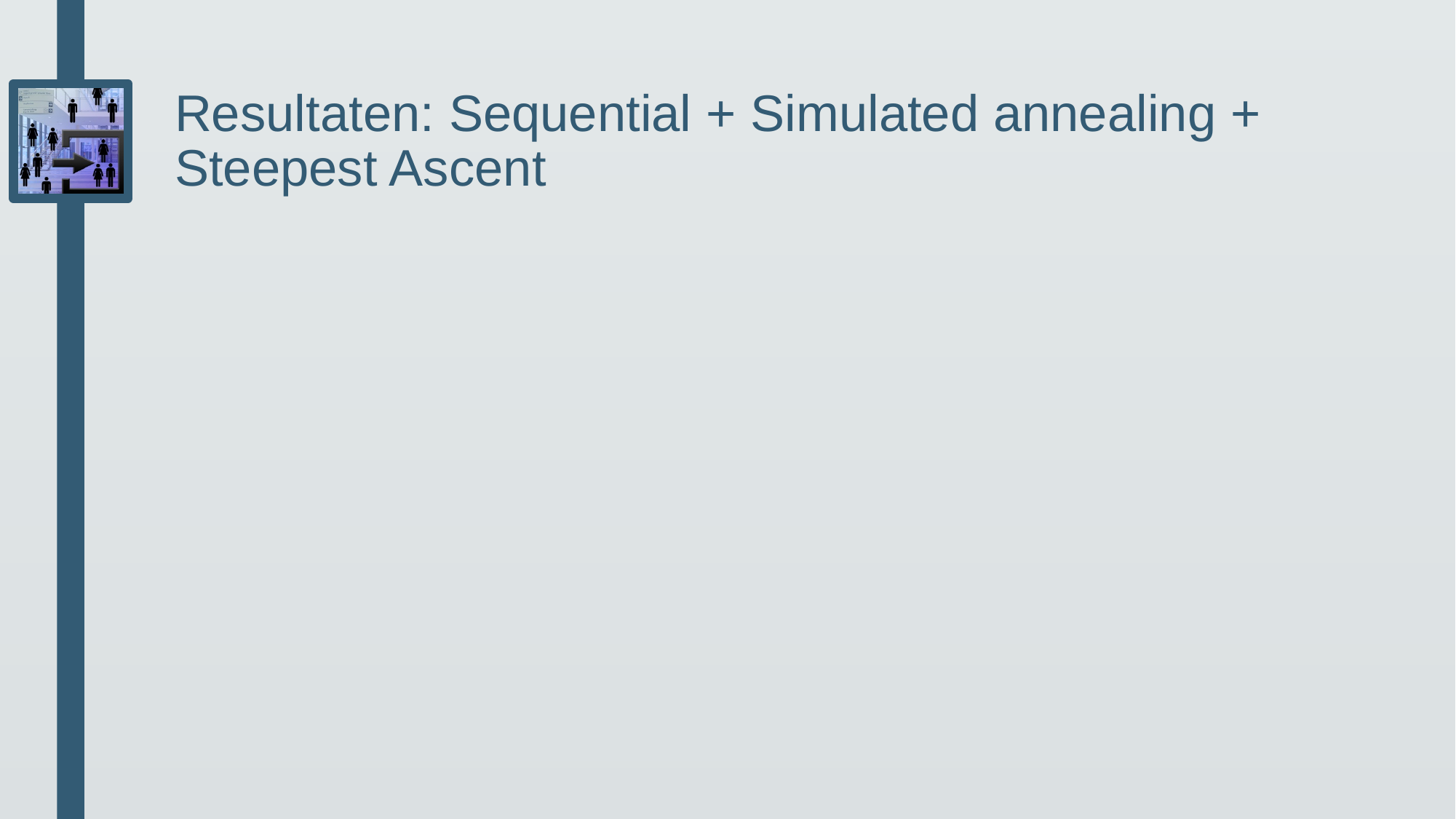

# Resultaten: Sequential + Simulated annealing + Steepest Ascent